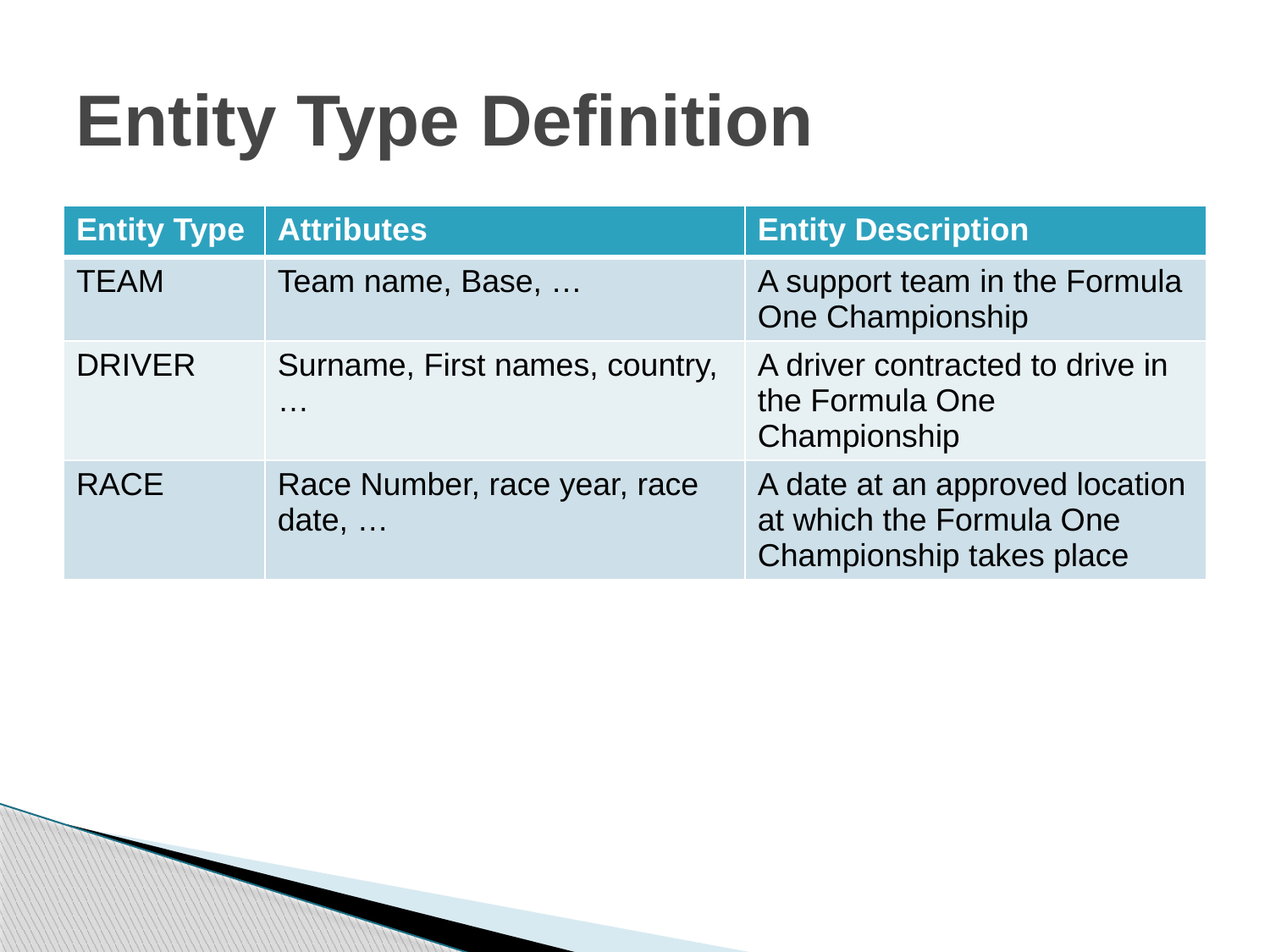

# Entity Type Definition
| Entity Type | Attributes | Entity Description |
| --- | --- | --- |
| TEAM | Team name, Base, … | A support team in the Formula One Championship |
| DRIVER | Surname, First names, country, … | A driver contracted to drive in the Formula One Championship |
| RACE | Race Number, race year, race date, … | A date at an approved location at which the Formula One Championship takes place |